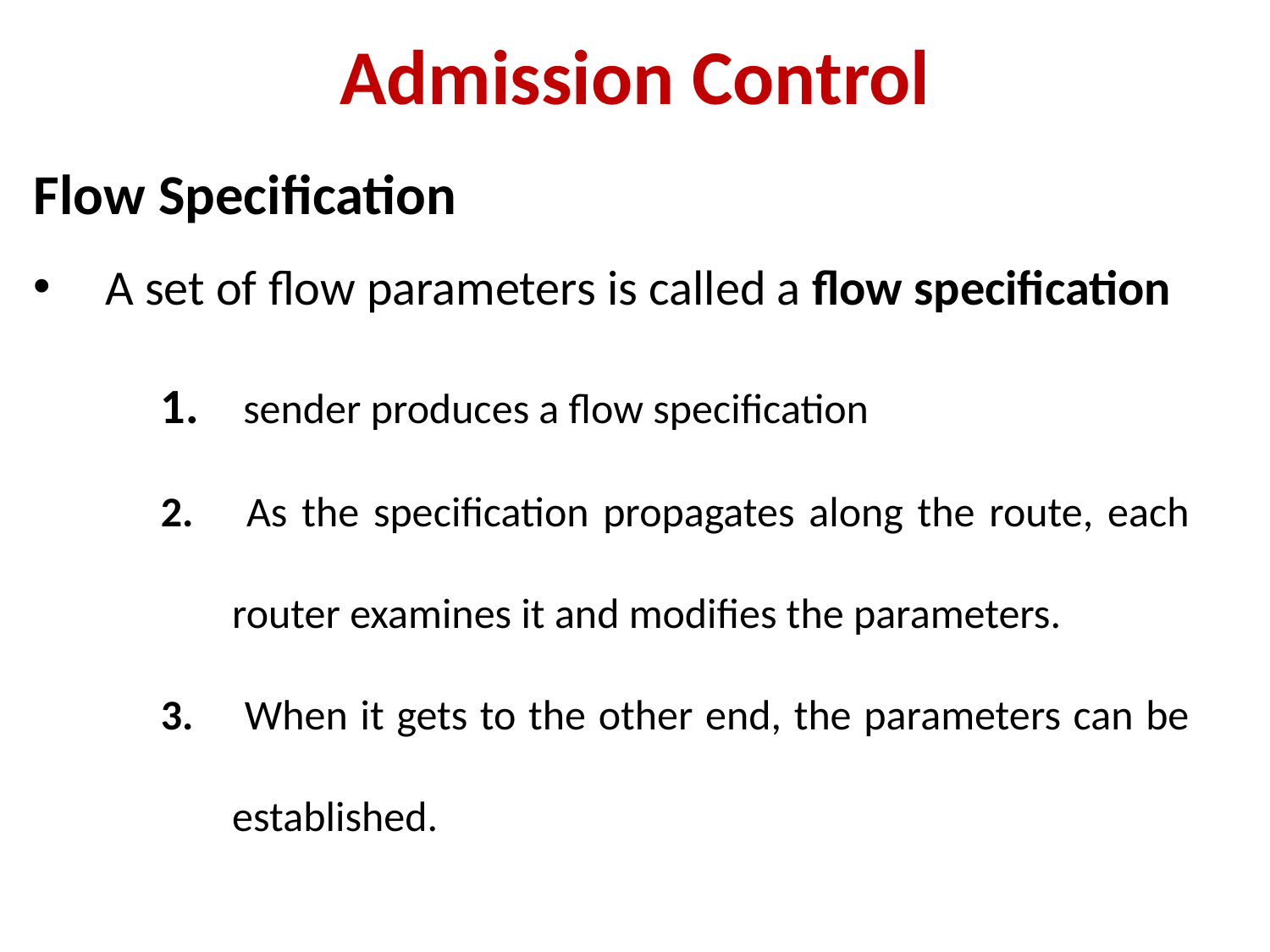

# Admission Control
Flow Specification
A set of flow parameters is called a flow specification
 sender produces a flow specification
 As the specification propagates along the route, each router examines it and modifies the parameters.
 When it gets to the other end, the parameters can be established.